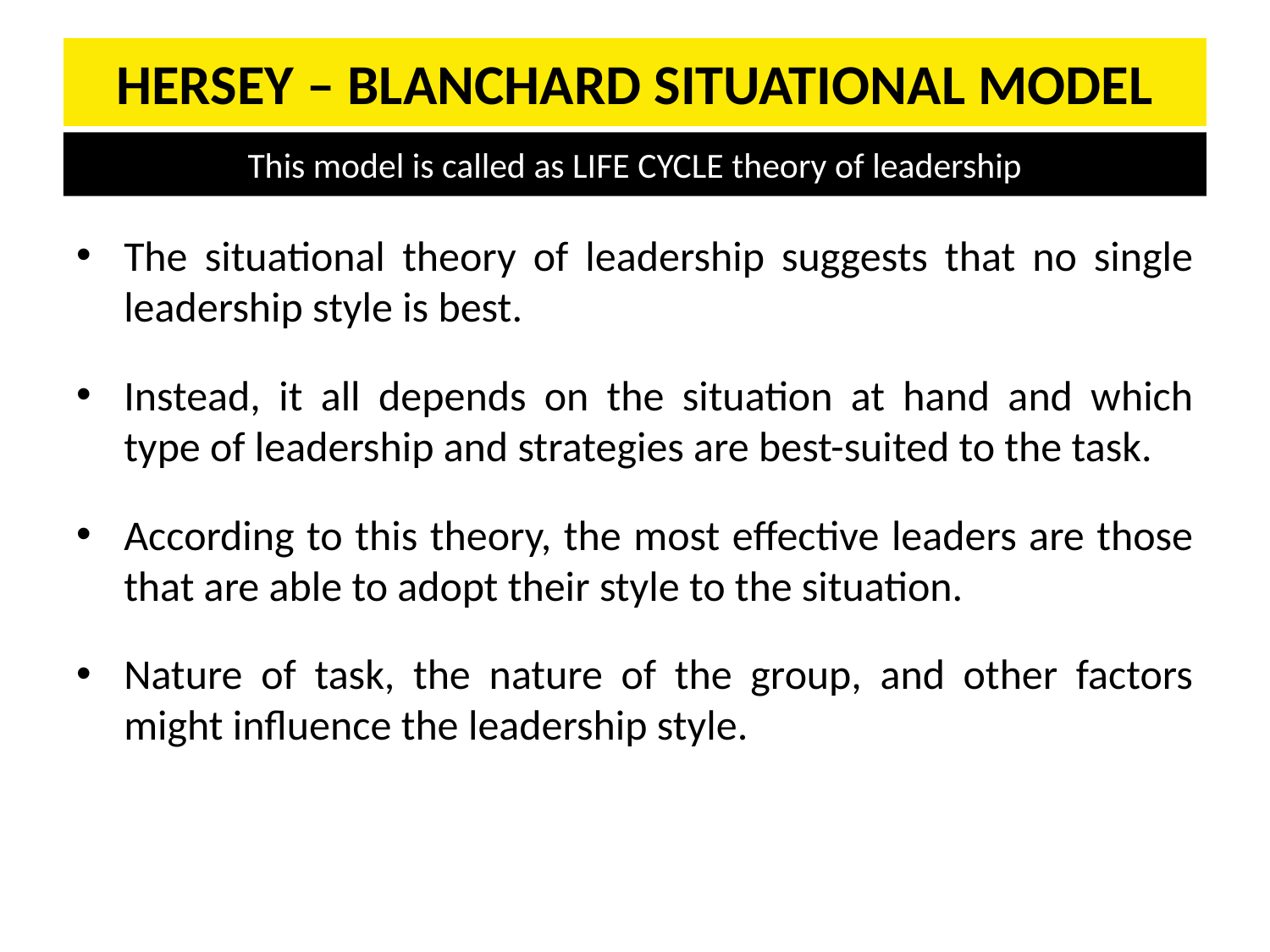

# HERSEY – BLANCHARD SITUATIONAL MODEL
This model is called as LIFE CYCLE theory of leadership
The situational theory of leadership suggests that no single leadership style is best.

Instead, it all depends on the situation at hand and which type of leadership and strategies are best-suited to the task.

According to this theory, the most effective leaders are those that are able to adopt their style to the situation.

Nature of task, the nature of the group, and other factors might influence the leadership style.